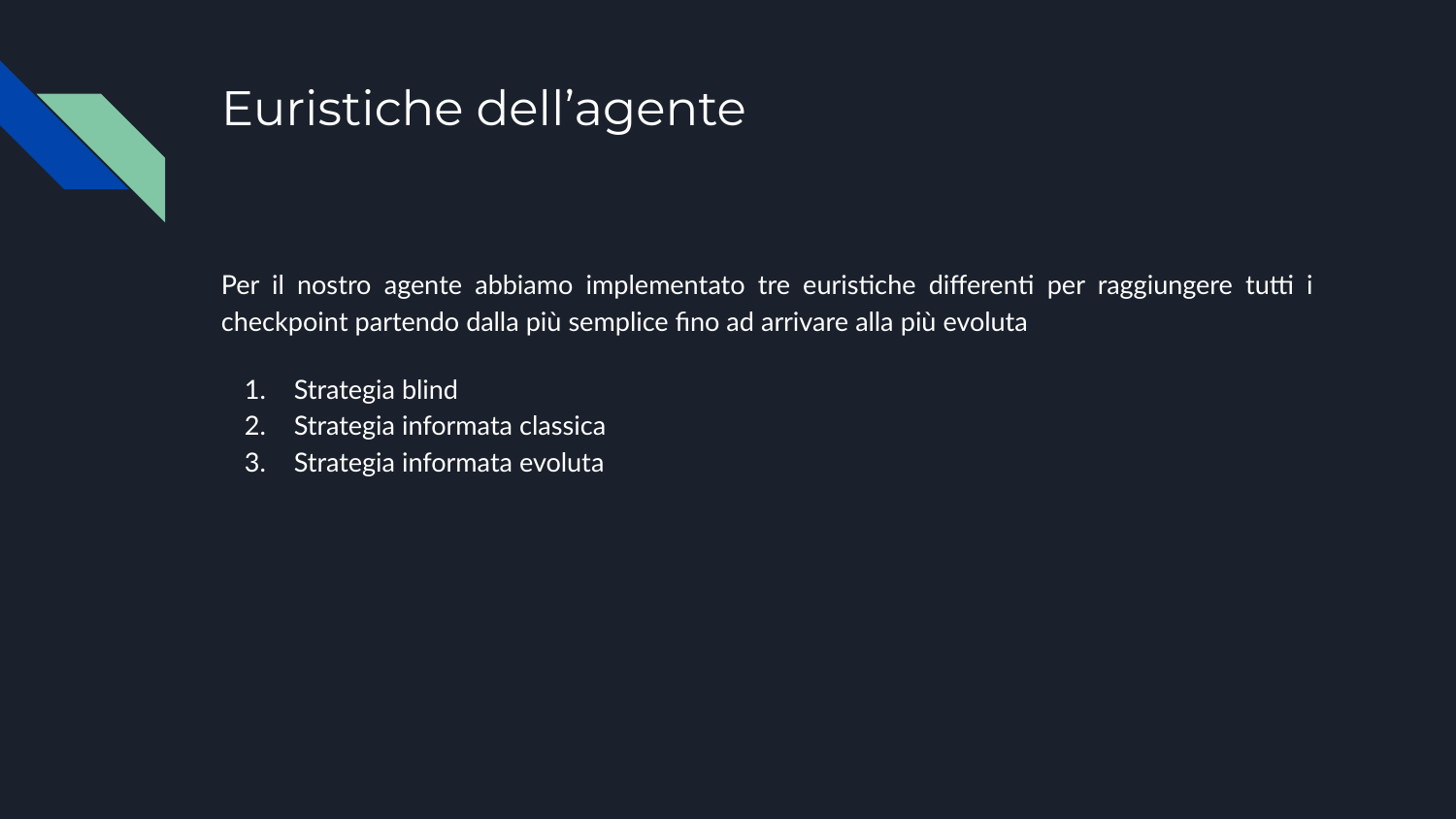

# Euristiche dell’agente
Per il nostro agente abbiamo implementato tre euristiche differenti per raggiungere tutti i checkpoint partendo dalla più semplice fino ad arrivare alla più evoluta
Strategia blind
Strategia informata classica
Strategia informata evoluta